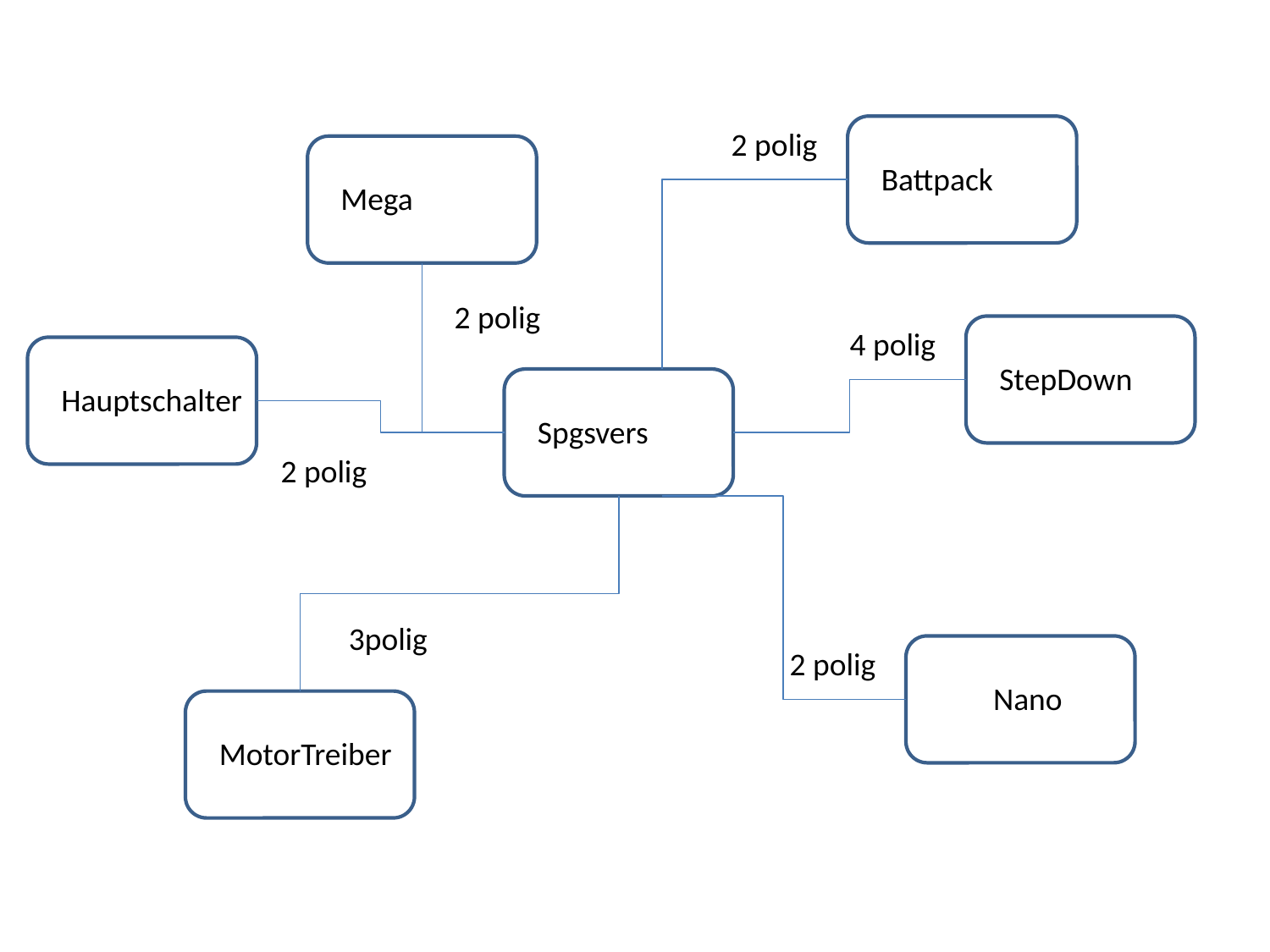

2 polig

Battpack
Mega
2 polig

4 polig

StepDown

Hauptschalter
Spgsvers
2 polig
3polig

2 polig
Nano

MotorTreiber